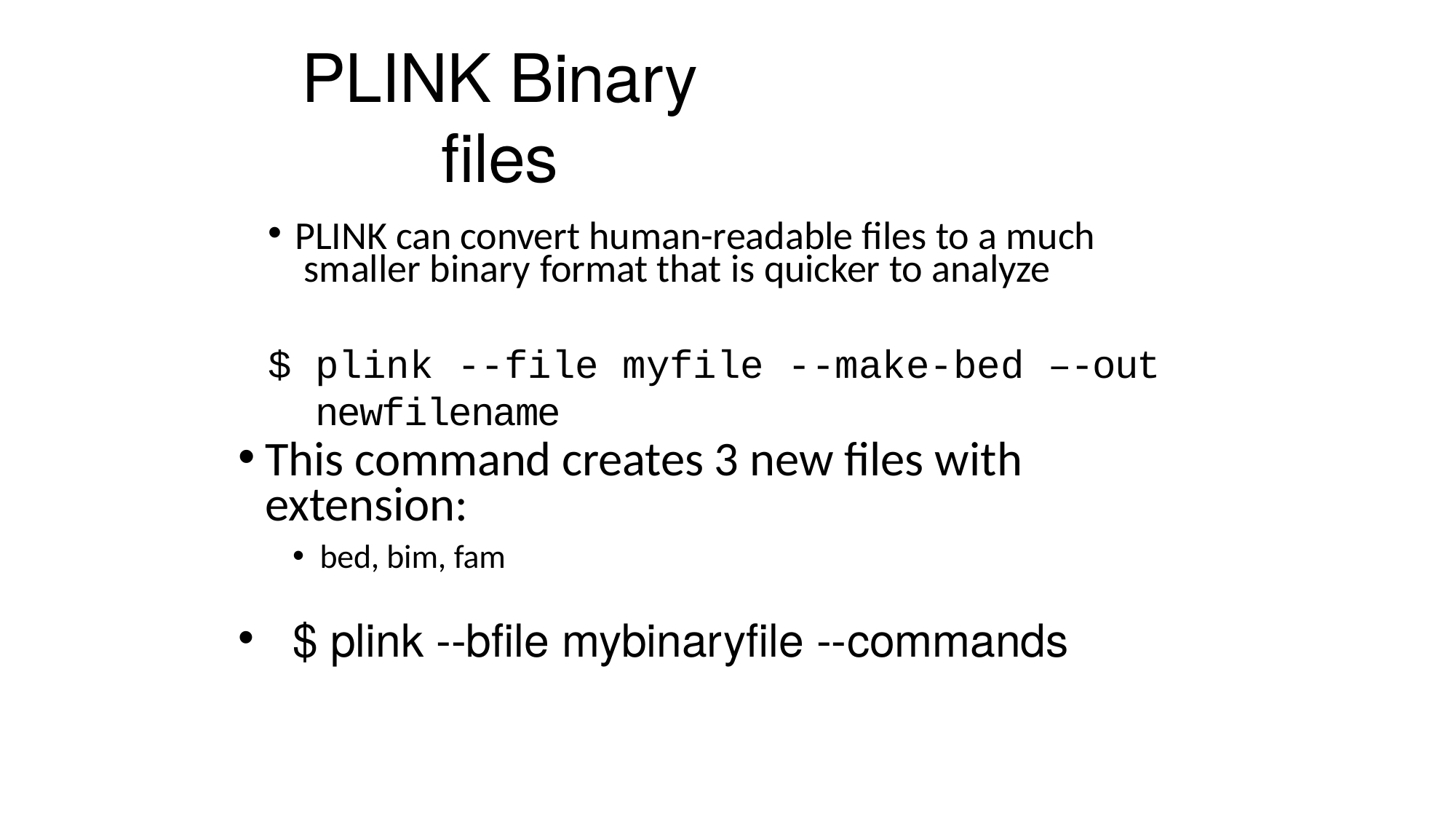

# PLINK Binary files
PLINK can convert human-readable files to a much  smaller binary format that is quicker to analyze
$
plink --file myfile --make-bed –-out newfilename

This command creates 3 new files with extension:
bed, bim, fam

$ plink --bfile mybinaryfile --commands